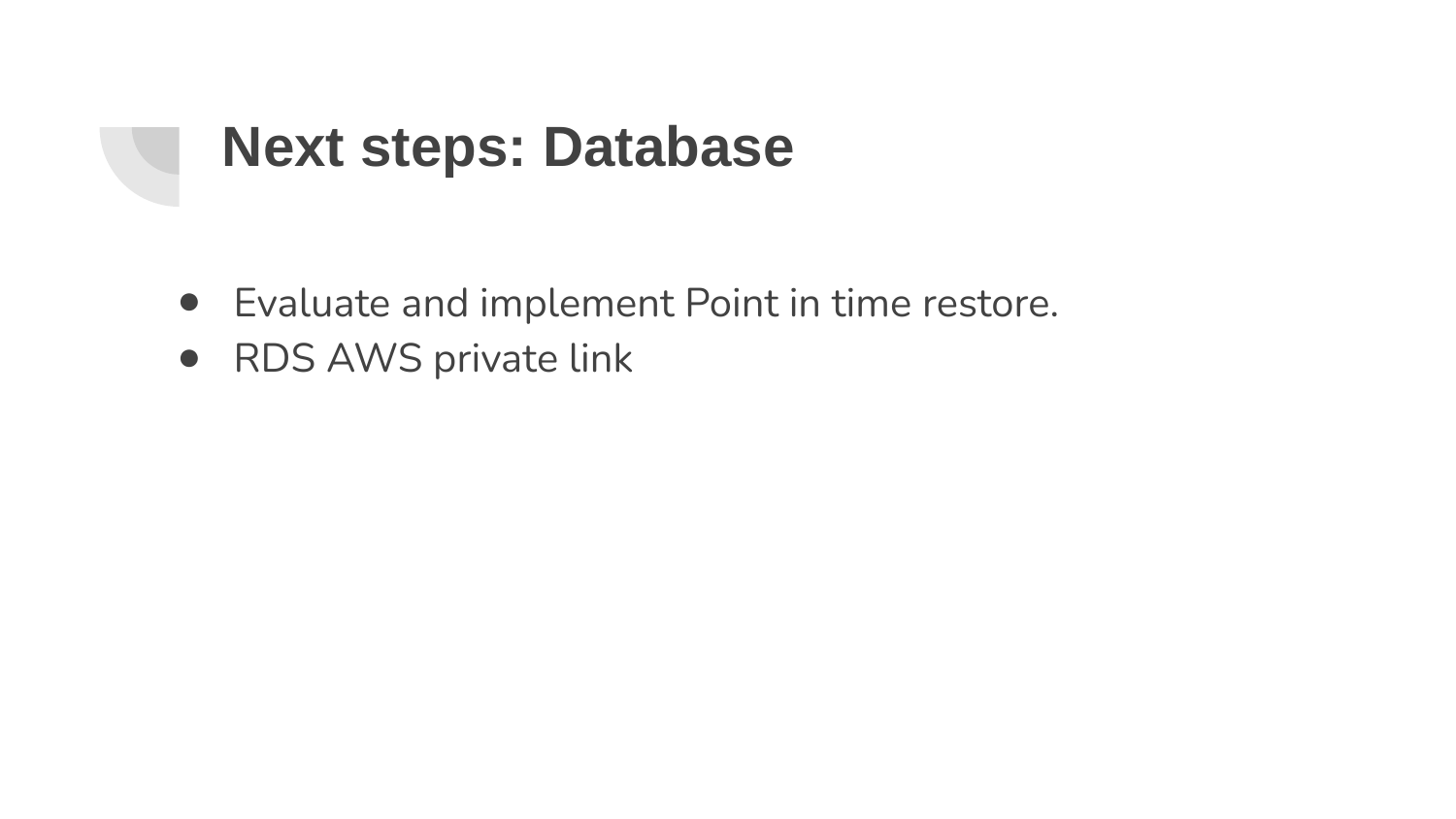

# Next steps: Database
Evaluate and implement Point in time restore.
RDS AWS private link